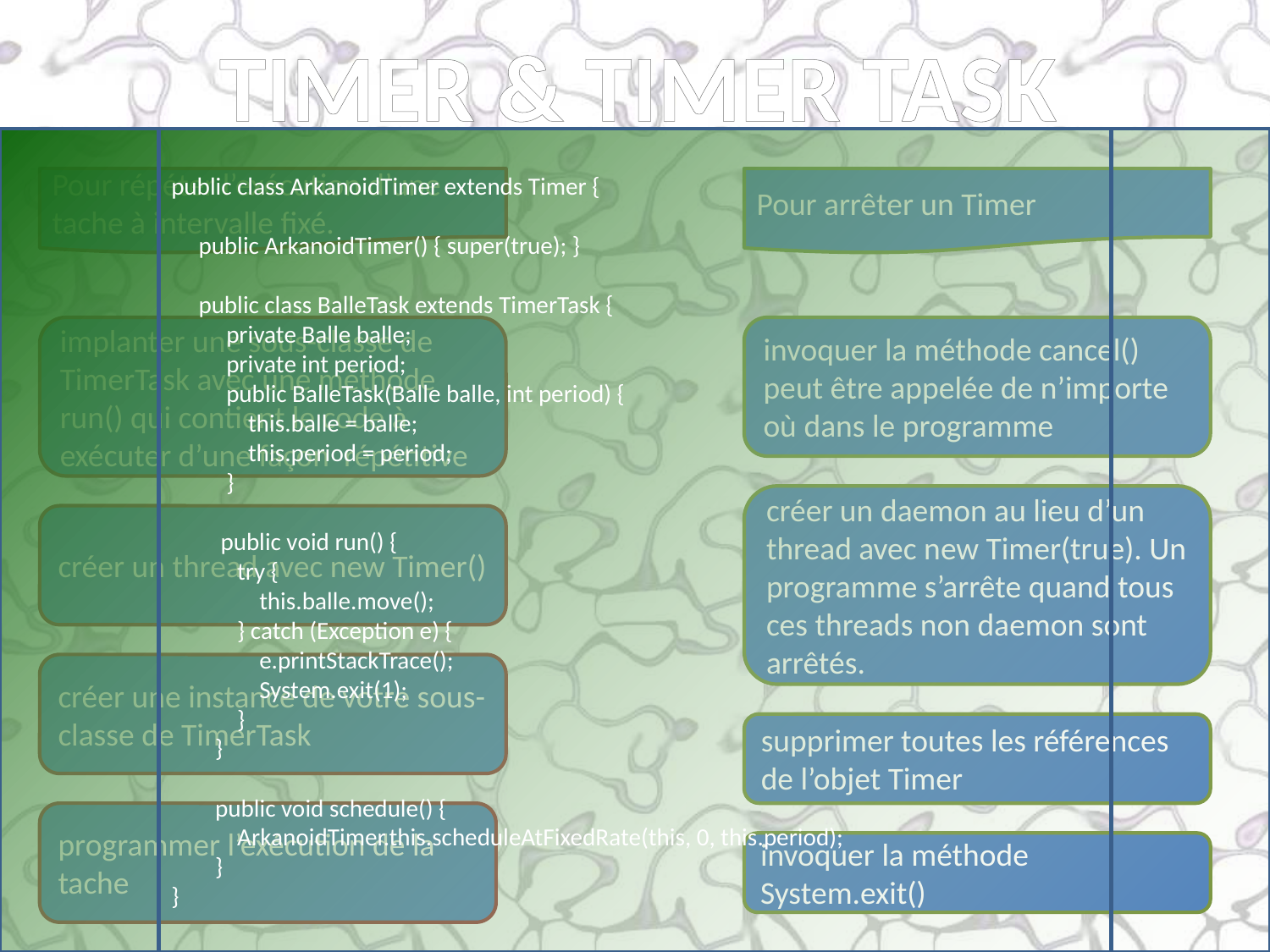

TIMER & TIMER TASK
public class ArkanoidTimer extends Timer {

     public ArkanoidTimer() { super(true); }

     public class BalleTask extends TimerTask {
          private Balle balle;
          private int period;
          public BalleTask(Balle balle, int period) {
              this.balle = balle;
              this.period = period;
          }

         public void run() {
            try {
                this.balle.move();
            } catch (Exception e) {
                e.printStackTrace();
                System.exit(1);
            }
        }

        public void schedule() {
            ArkanoidTimer.this.scheduleAtFixedRate(this, 0, this.period);
        }
}
Pour répéter l’exécution d’une tache à intervalle fixé.
Pour arrêter un Timer
implanter une sous-classe de TimerTask avec une méthode run() qui contient le code à
exécuter d’une façon  répétitive
invoquer la méthode cancel()  peut être appelée de n’importe où dans le programme
créer un daemon au lieu d’un thread avec new Timer(true). Un programme s’arrête quand tous ces threads non daemon sont arrêtés.
créer un thread avec new Timer()
créer une instance de votre sous-classe de TimerTask
supprimer toutes les références de l’objet Timer
programmer l’exécution de la tache
invoquer la méthode System.exit()